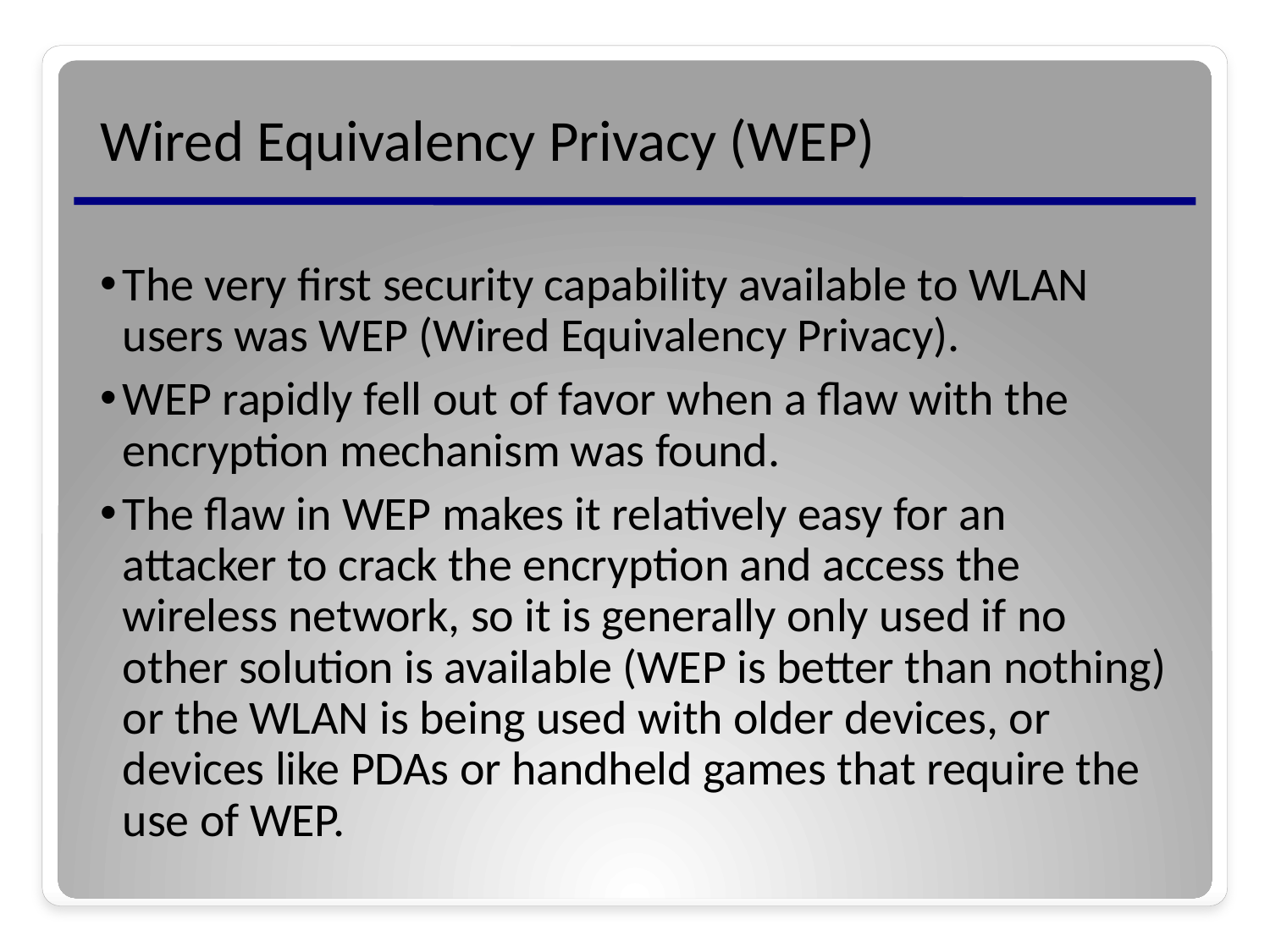

# Wired Equivalency Privacy (WEP)
The very first security capability available to WLAN users was WEP (Wired Equivalency Privacy).
WEP rapidly fell out of favor when a flaw with the encryption mechanism was found.
The flaw in WEP makes it relatively easy for an attacker to crack the encryption and access the wireless network, so it is generally only used if no other solution is available (WEP is better than nothing) or the WLAN is being used with older devices, or devices like PDAs or handheld games that require the use of WEP.